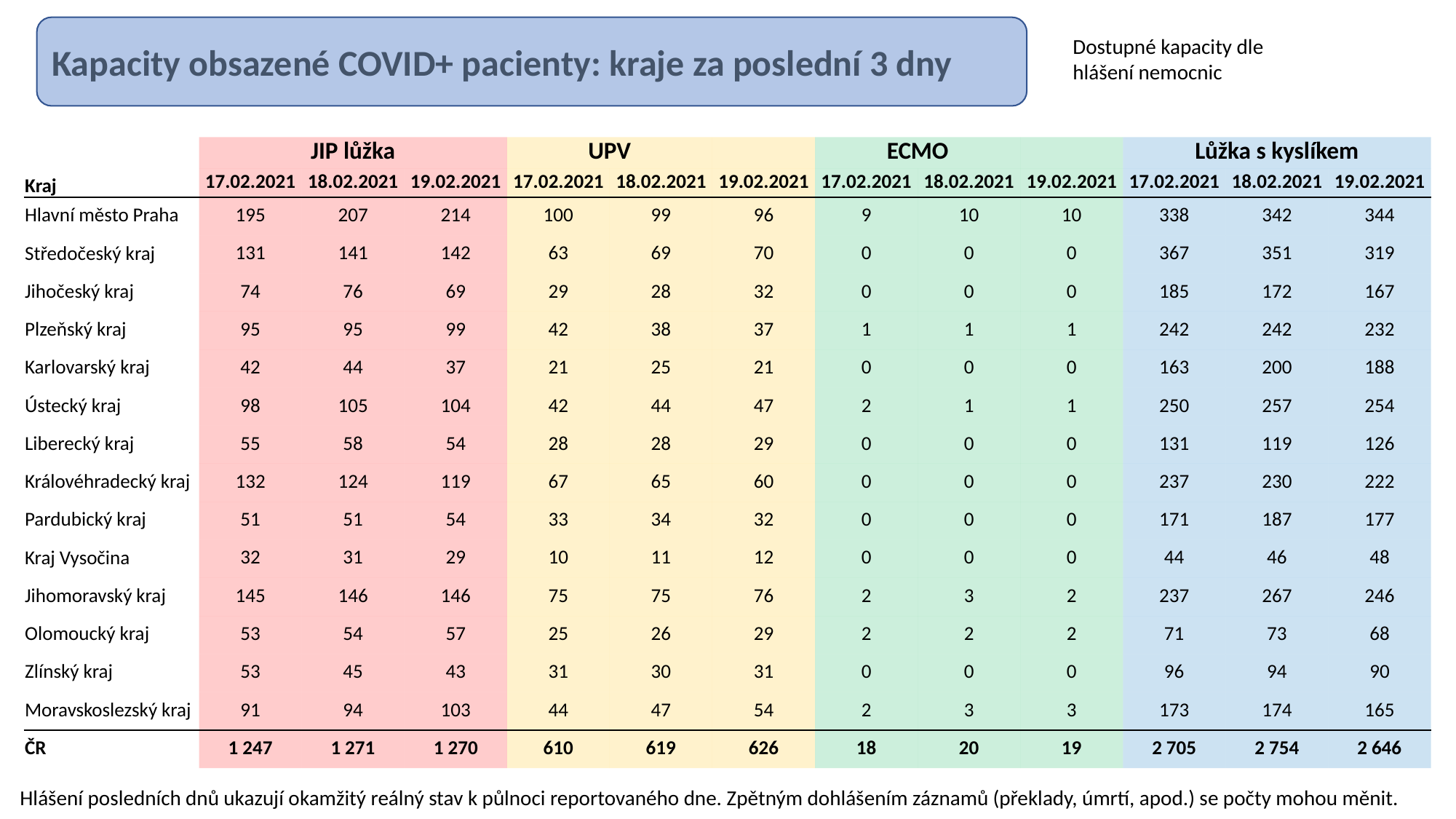

Kapacity obsazené COVID+ pacienty: kraje za poslední 3 dny
Dostupné kapacity dle hlášení nemocnic
|  | JIP lůžka |  |  | UPV |  |  | ECMO |  |  | Lůžka s kyslíkem |  |  |
| --- | --- | --- | --- | --- | --- | --- | --- | --- | --- | --- | --- | --- |
| Kraj | 17.02.2021 | 18.02.2021 | 19.02.2021 | 17.02.2021 | 18.02.2021 | 19.02.2021 | 17.02.2021 | 18.02.2021 | 19.02.2021 | 17.02.2021 | 18.02.2021 | 19.02.2021 |
| Hlavní město Praha | 195 | 207 | 214 | 100 | 99 | 96 | 9 | 10 | 10 | 338 | 342 | 344 |
| Středočeský kraj | 131 | 141 | 142 | 63 | 69 | 70 | 0 | 0 | 0 | 367 | 351 | 319 |
| Jihočeský kraj | 74 | 76 | 69 | 29 | 28 | 32 | 0 | 0 | 0 | 185 | 172 | 167 |
| Plzeňský kraj | 95 | 95 | 99 | 42 | 38 | 37 | 1 | 1 | 1 | 242 | 242 | 232 |
| Karlovarský kraj | 42 | 44 | 37 | 21 | 25 | 21 | 0 | 0 | 0 | 163 | 200 | 188 |
| Ústecký kraj | 98 | 105 | 104 | 42 | 44 | 47 | 2 | 1 | 1 | 250 | 257 | 254 |
| Liberecký kraj | 55 | 58 | 54 | 28 | 28 | 29 | 0 | 0 | 0 | 131 | 119 | 126 |
| Královéhradecký kraj | 132 | 124 | 119 | 67 | 65 | 60 | 0 | 0 | 0 | 237 | 230 | 222 |
| Pardubický kraj | 51 | 51 | 54 | 33 | 34 | 32 | 0 | 0 | 0 | 171 | 187 | 177 |
| Kraj Vysočina | 32 | 31 | 29 | 10 | 11 | 12 | 0 | 0 | 0 | 44 | 46 | 48 |
| Jihomoravský kraj | 145 | 146 | 146 | 75 | 75 | 76 | 2 | 3 | 2 | 237 | 267 | 246 |
| Olomoucký kraj | 53 | 54 | 57 | 25 | 26 | 29 | 2 | 2 | 2 | 71 | 73 | 68 |
| Zlínský kraj | 53 | 45 | 43 | 31 | 30 | 31 | 0 | 0 | 0 | 96 | 94 | 90 |
| Moravskoslezský kraj | 91 | 94 | 103 | 44 | 47 | 54 | 2 | 3 | 3 | 173 | 174 | 165 |
| ČR | 1 247 | 1 271 | 1 270 | 610 | 619 | 626 | 18 | 20 | 19 | 2 705 | 2 754 | 2 646 |
Hlášení posledních dnů ukazují okamžitý reálný stav k půlnoci reportovaného dne. Zpětným dohlášením záznamů (překlady, úmrtí, apod.) se počty mohou měnit.